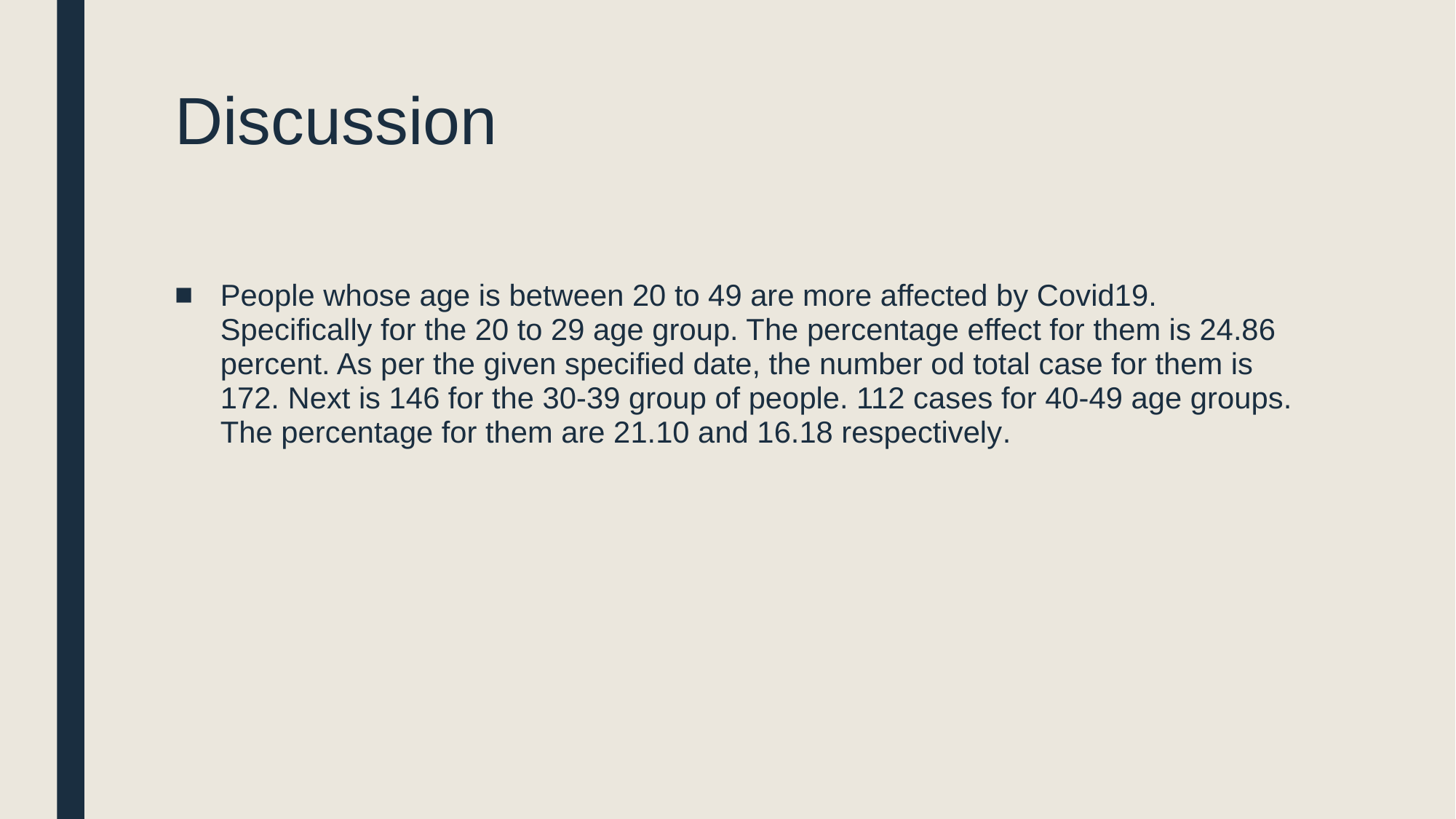

# Discussion
People whose age is between 20 to 49 are more affected by Covid19. Specifically for the 20 to 29 age group. The percentage effect for them is 24.86 percent. As per the given specified date, the number od total case for them is 172. Next is 146 for the 30-39 group of people. 112 cases for 40-49 age groups. The percentage for them are 21.10 and 16.18 respectively.